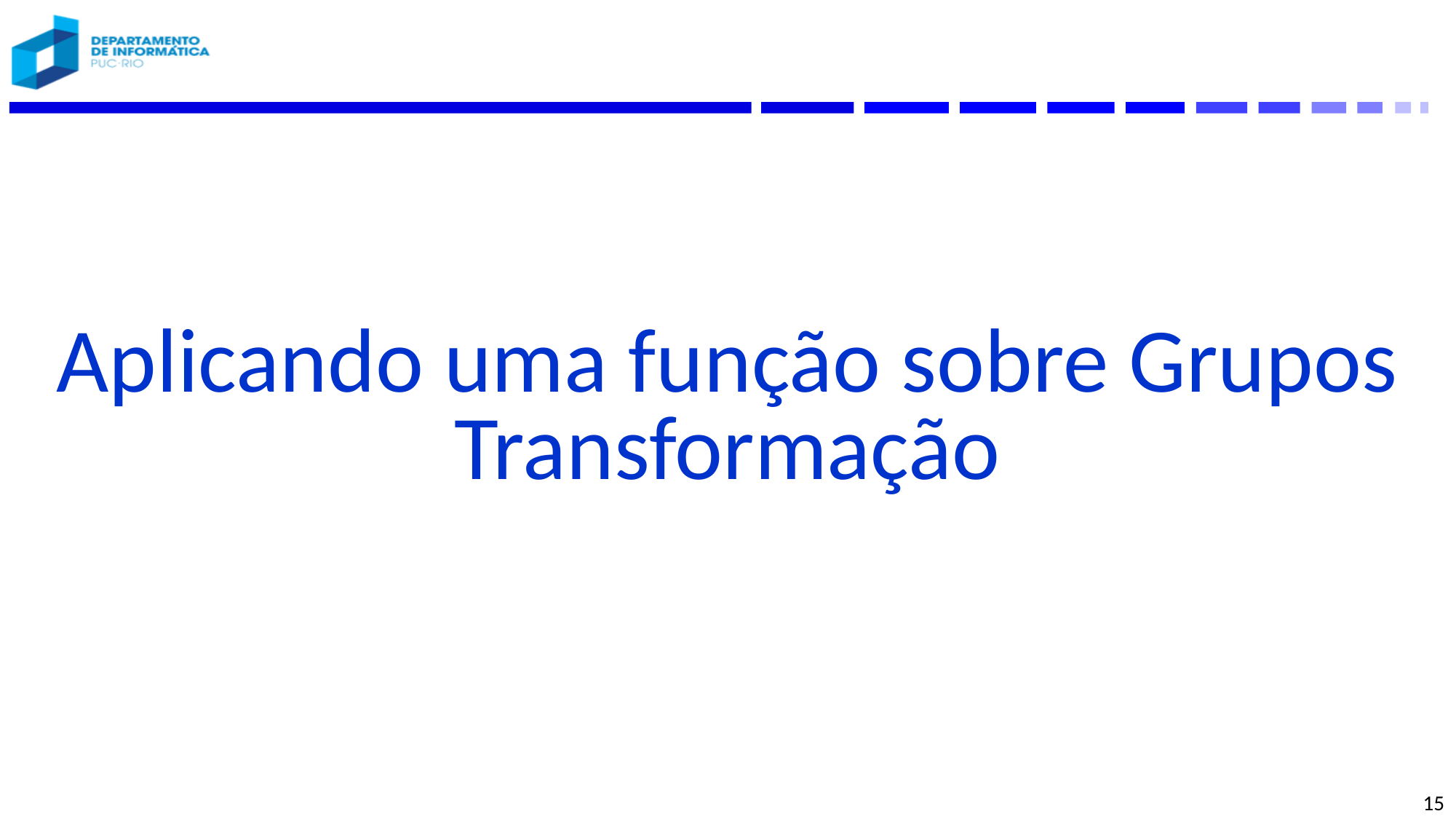

# Aplicando uma função sobre Grupos Transformação
15